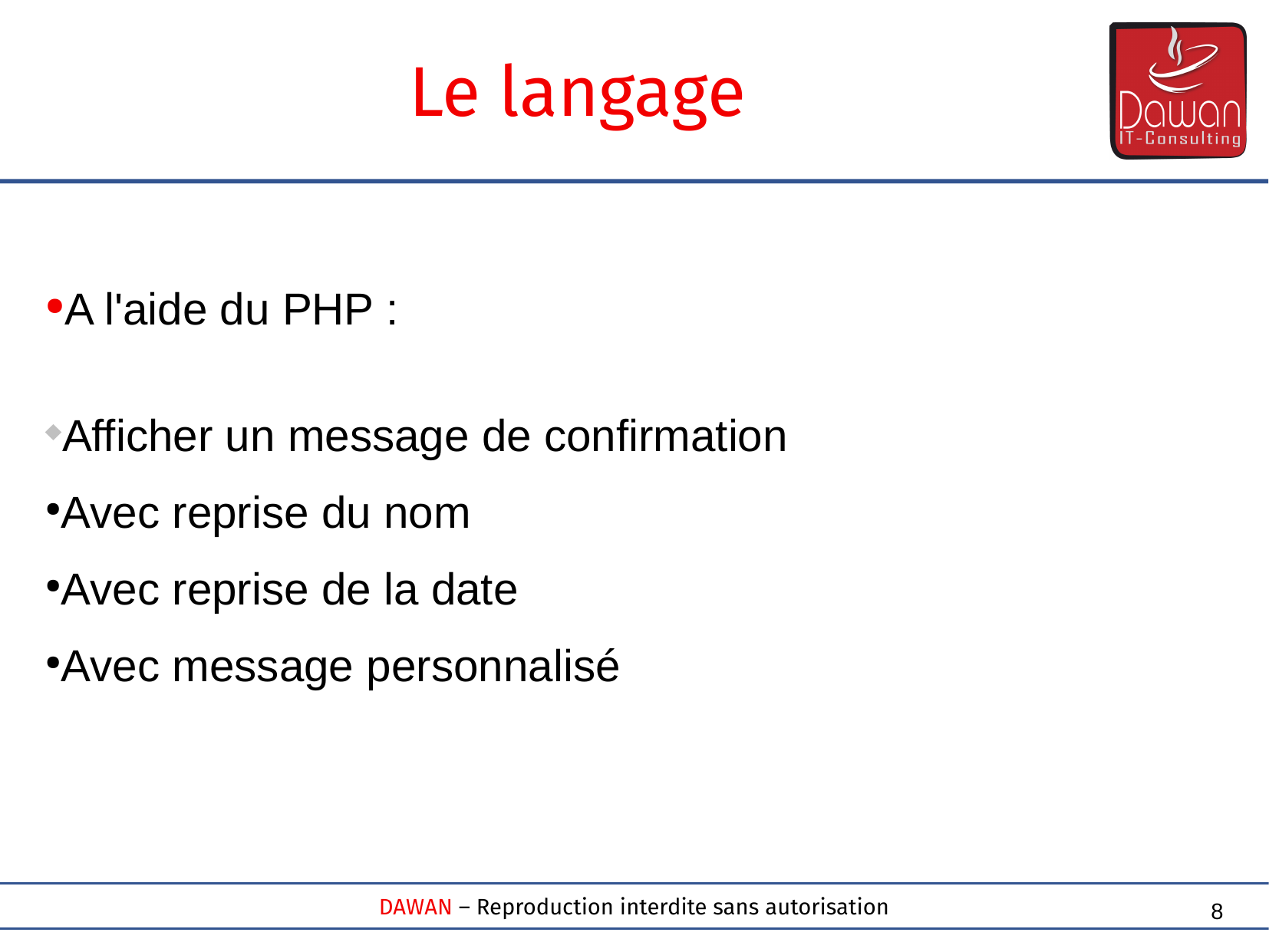

Le langage

A l'aide du PHP :

Afficher un message de confirmation
Avec reprise du nom
Avec reprise de la date
Avec message personnalisé

8